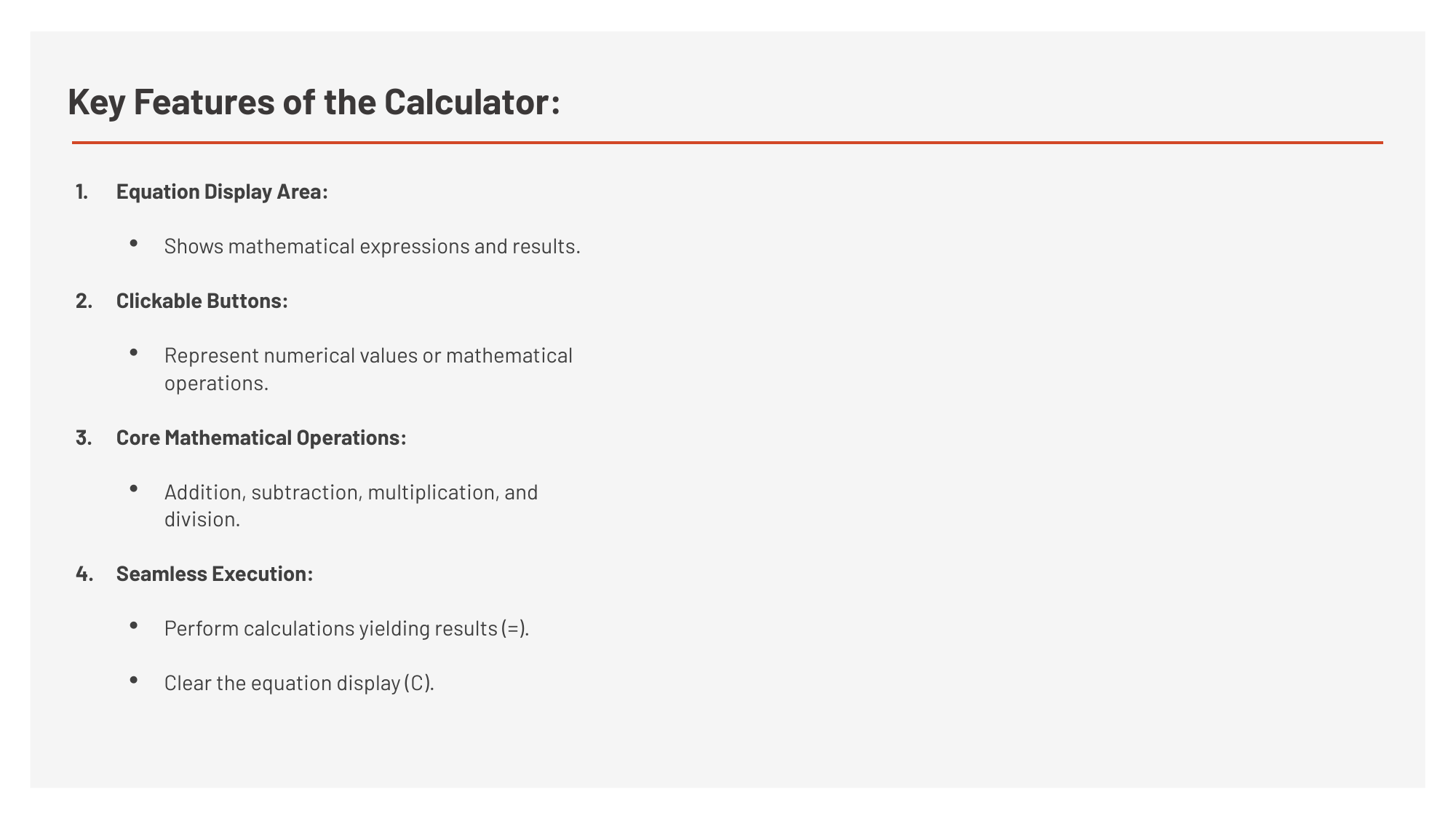

# Key Features of the Calculator:
Equation Display Area:
Shows mathematical expressions and results.
Clickable Buttons:
Represent numerical values or mathematical operations.
Core Mathematical Operations:
Addition, subtraction, multiplication, and division.
Seamless Execution:
Perform calculations yielding results (=).
Clear the equation display (C).